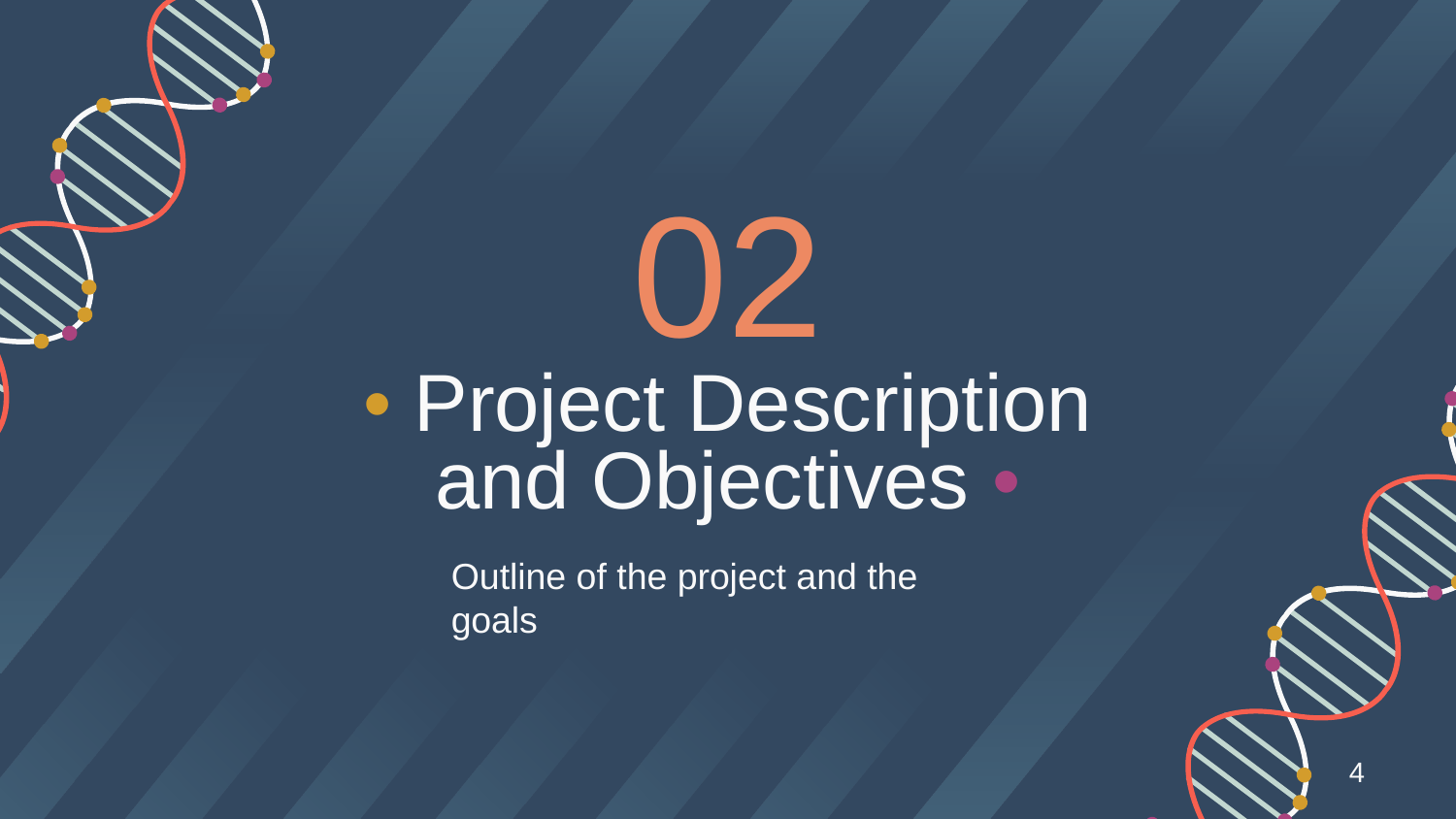

02
# • Project Description and Objectives •
Outline of the project and the goals
4